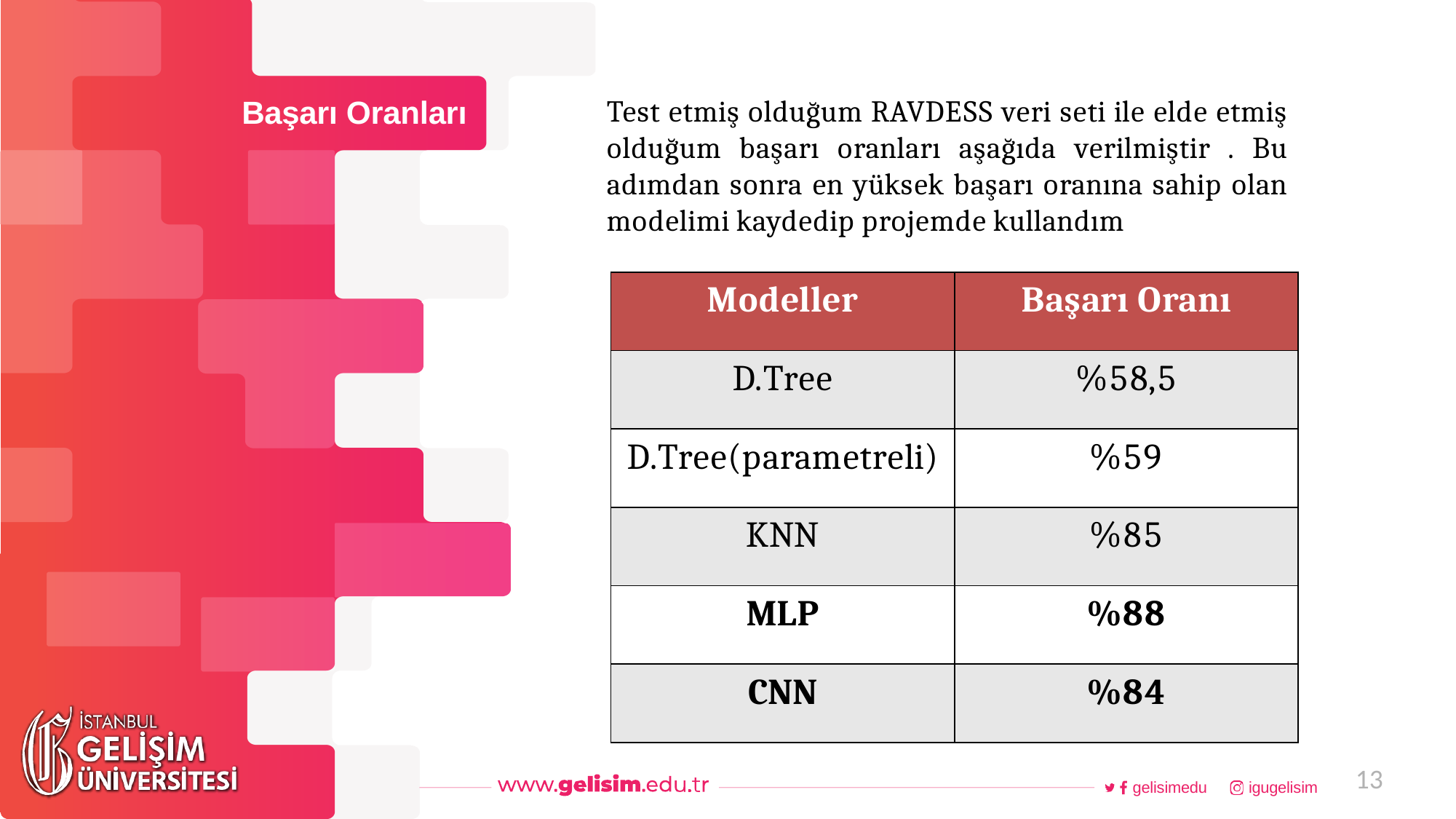

Test etmiş olduğum RAVDESS veri seti ile elde etmiş olduğum başarı oranları aşağıda verilmiştir . Bu adımdan sonra en yüksek başarı oranına sahip olan modelimi kaydedip projemde kullandım
# Başarı Oranları
| Modeller | Başarı Oranı |
| --- | --- |
| D.Tree | %58,5 |
| D.Tree(parametreli) | %59 |
| KNN | %85 |
| MLP | %88 |
| CNN | %84 |

13
gelisimedu
igugelisim